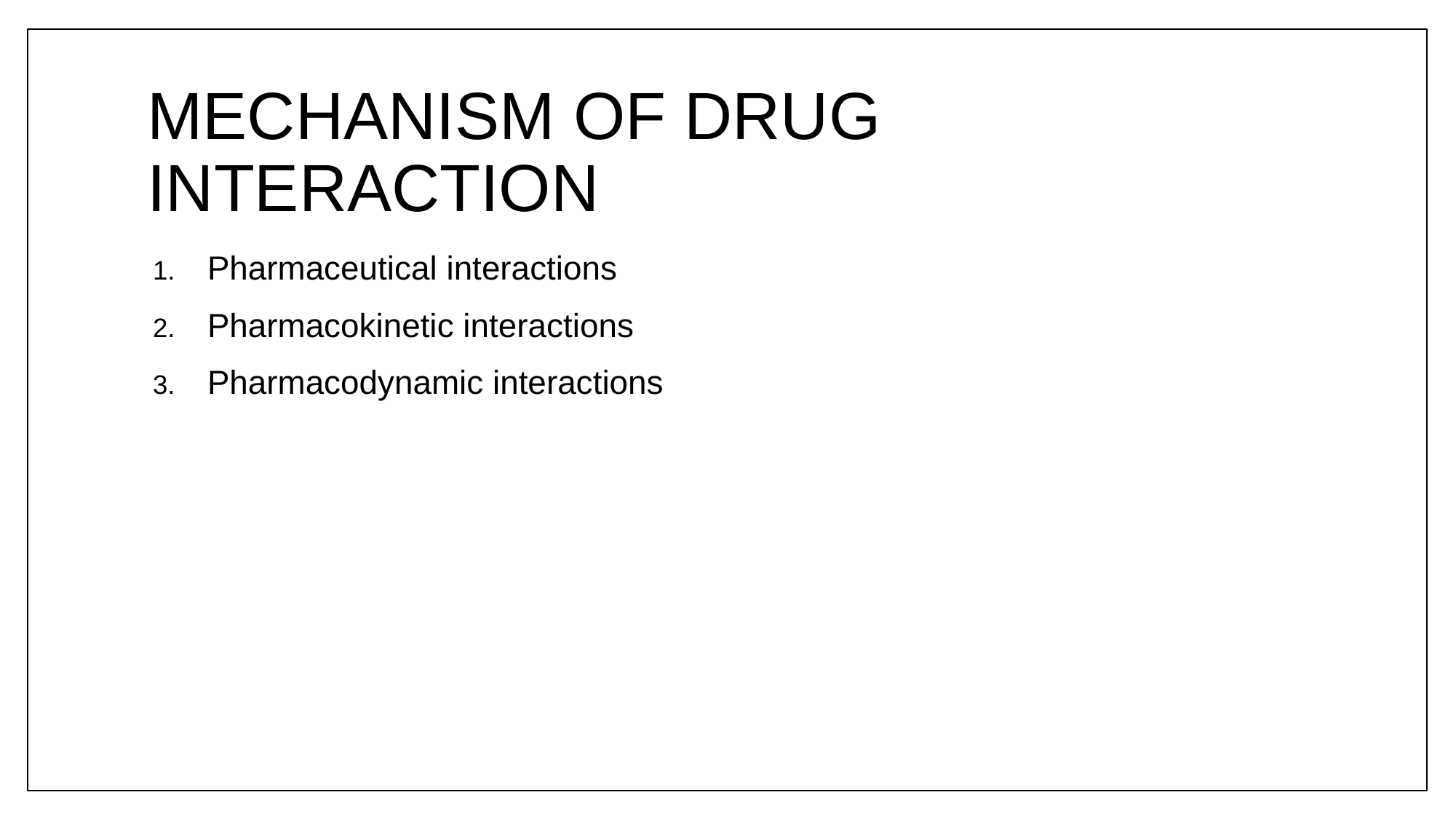

# MECHANISM OF DRUG INTERACTION
Pharmaceutical interactions
Pharmacokinetic interactions
Pharmacodynamic interactions